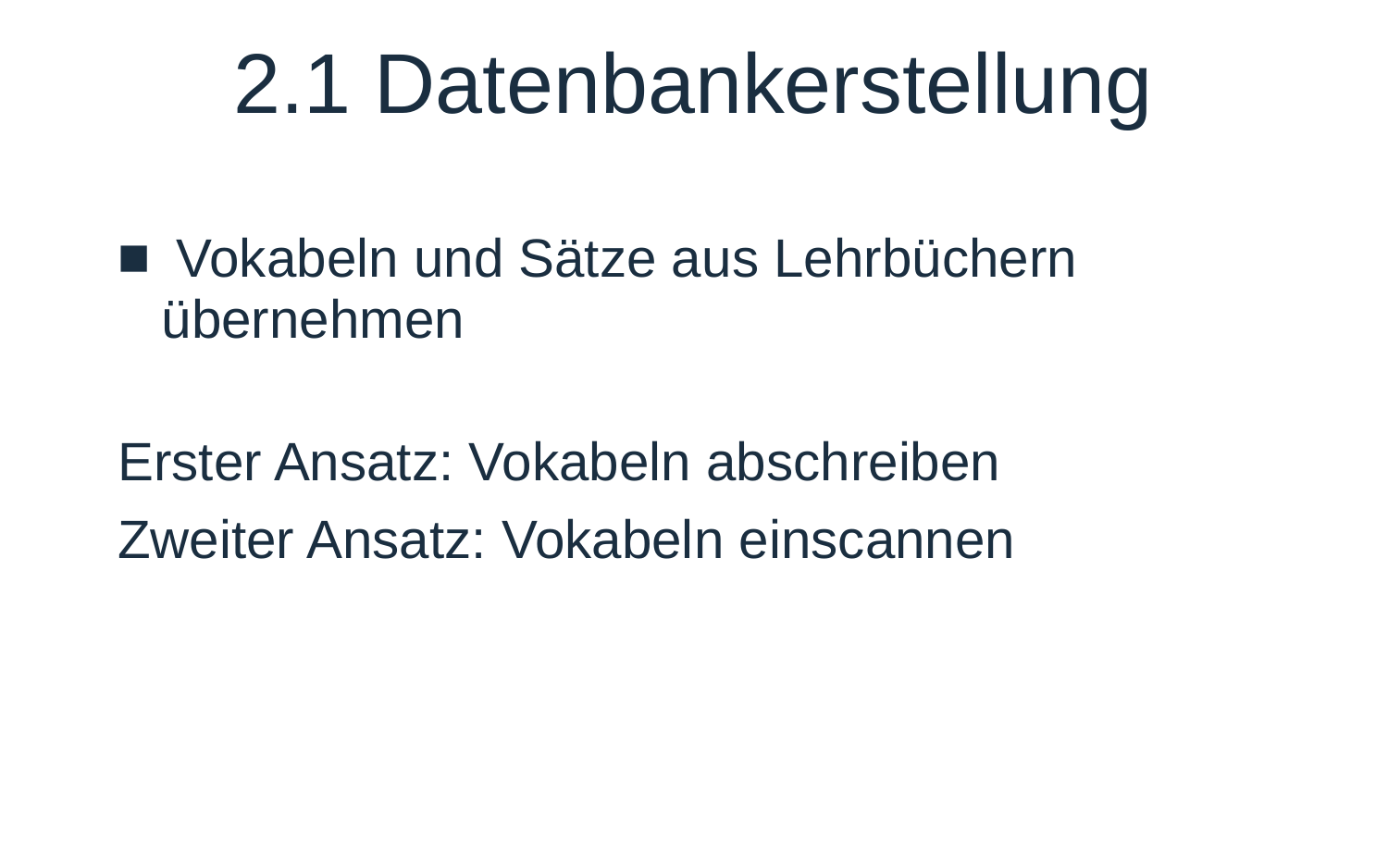

# 2.1 Datenbankerstellung
 Vokabeln und Sätze aus Lehrbüchern übernehmen
Erster Ansatz: Vokabeln abschreiben
Zweiter Ansatz: Vokabeln einscannen